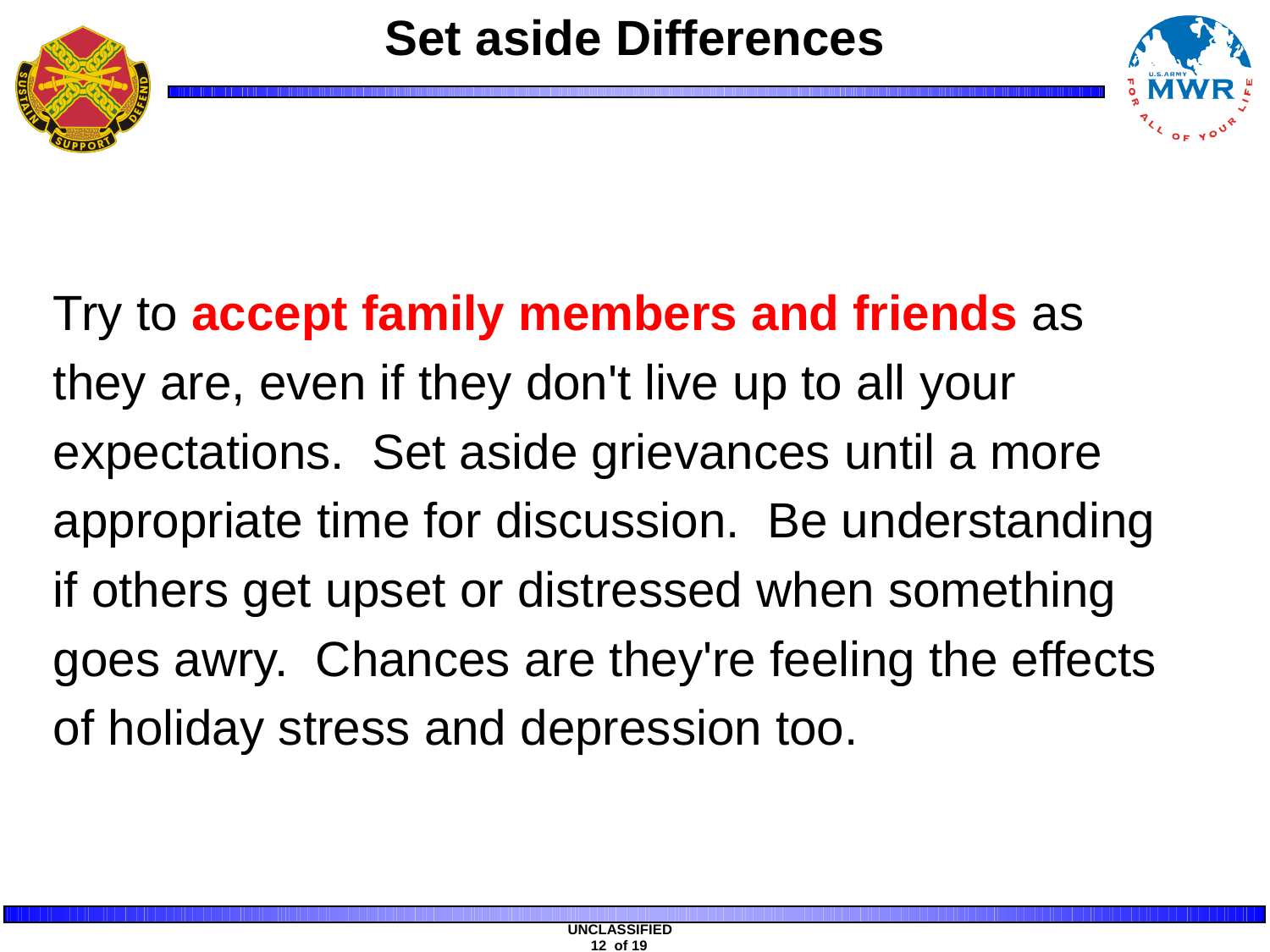

# Set aside Differences
Try to accept family members and friends as
they are, even if they don't live up to all your
expectations.  Set aside grievances until a more
appropriate time for discussion.  Be understanding
if others get upset or distressed when something
goes awry.  Chances are they're feeling the effects
of holiday stress and depression too.